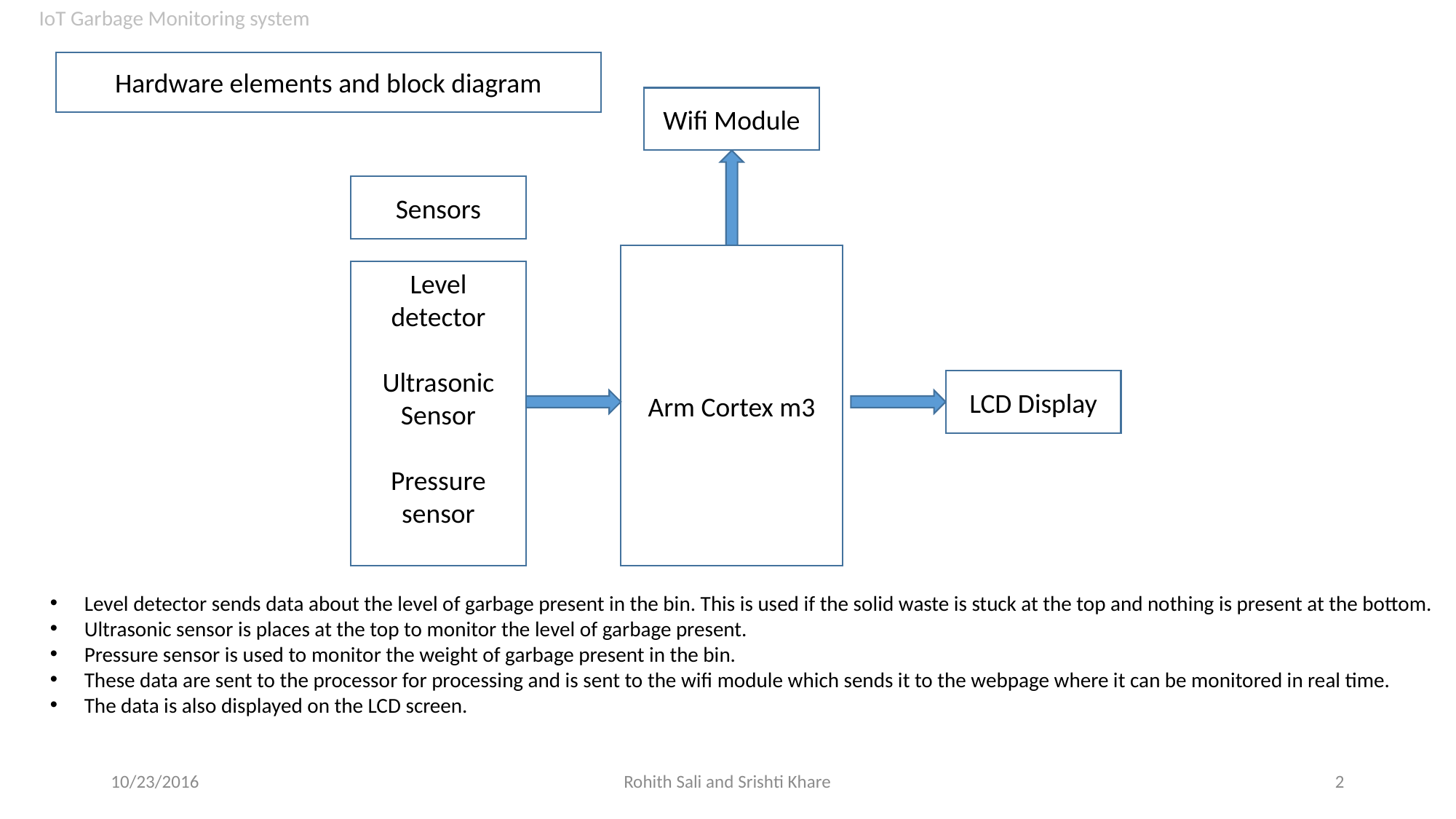

Hardware elements and block diagram
Wifi Module
Sensors

Arm Cortex m3
Level detector

Ultrasonic Sensor

Pressure sensor

LCD Display

Level detector sends data about the level of garbage present in the bin. This is used if the solid waste is stuck at the top and nothing is present at the bottom.
Ultrasonic sensor is places at the top to monitor the level of garbage present.
Pressure sensor is used to monitor the weight of garbage present in the bin.
These data are sent to the processor for processing and is sent to the wifi module which sends it to the webpage where it can be monitored in real time.
The data is also displayed on the LCD screen.
10/23/2016
Rohith Sali and Srishti Khare
2